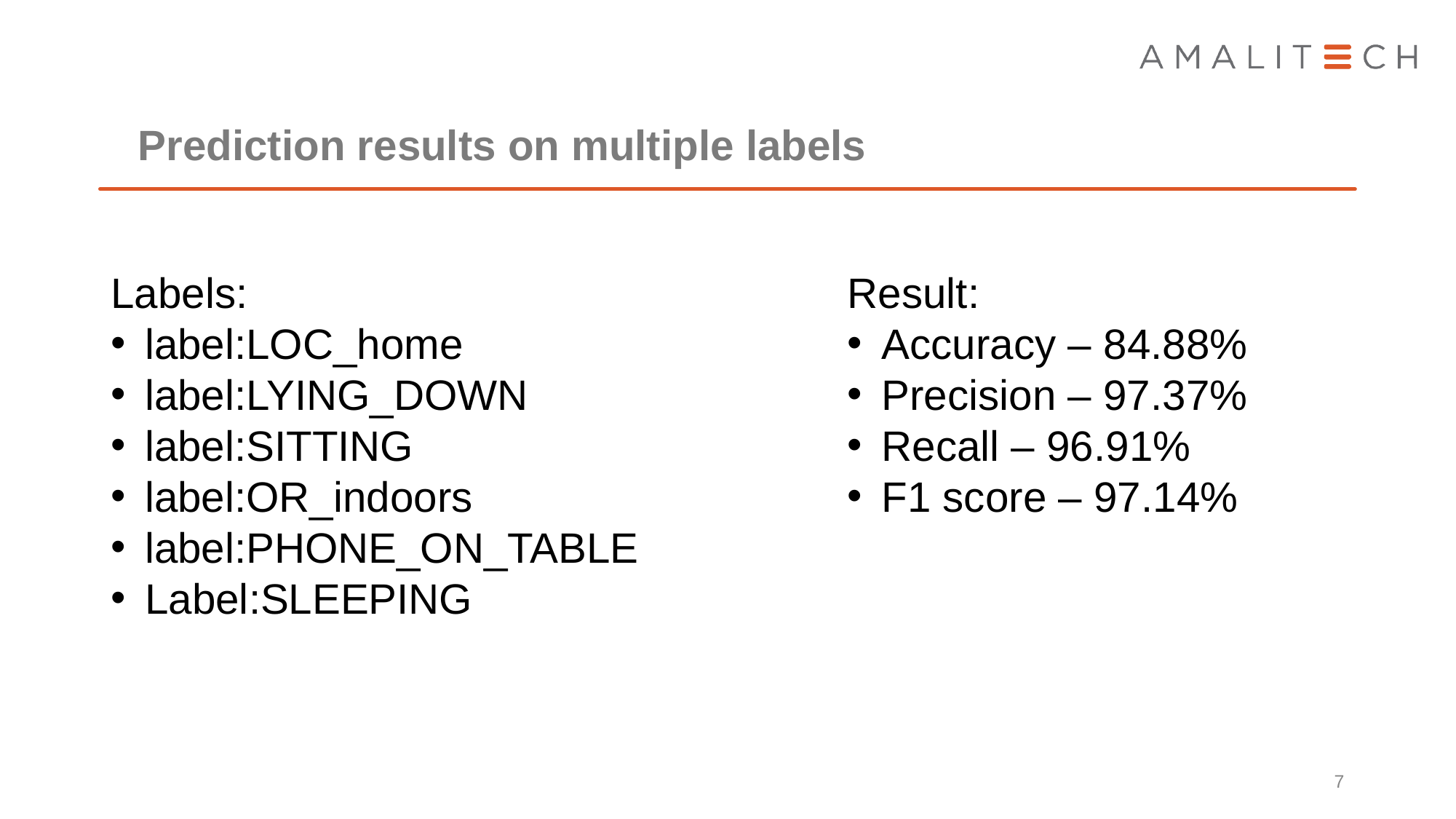

Prediction results on multiple labels

Result:
Accuracy – 84.88%
Precision – 97.37%
Recall – 96.91%
F1 score – 97.14%
Labels:
label:LOC_home
label:LYING_DOWN
label:SITTING
label:OR_indoors
label:PHONE_ON_TABLE
Label:SLEEPING
7